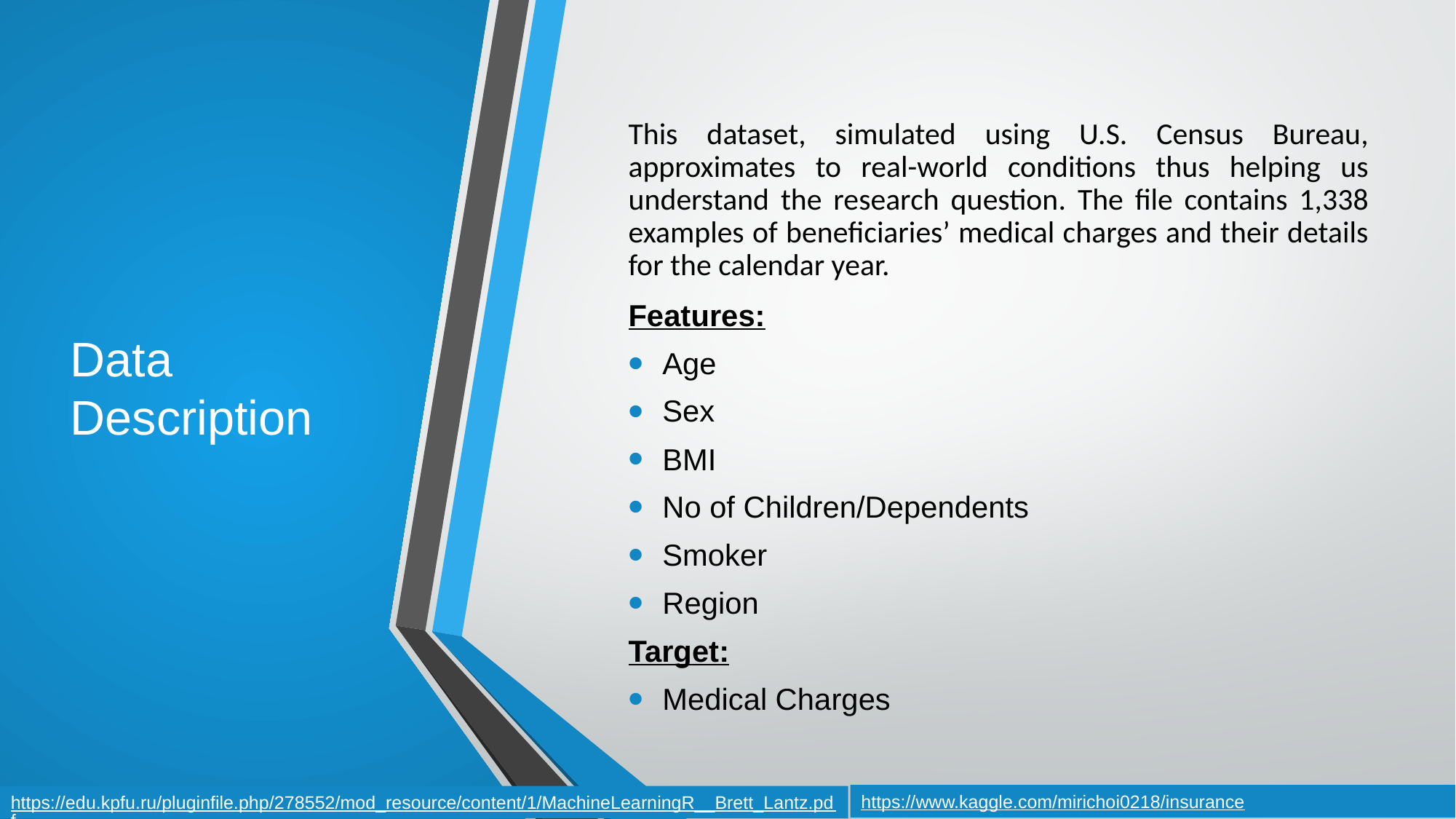

# Data Description
This dataset, simulated using U.S. Census Bureau, approximates to real-world conditions thus helping us understand the research question. The file contains 1,338 examples of beneficiaries’ medical charges and their details for the calendar year.
Features:
Age
Sex
BMI
No of Children/Dependents
Smoker
Region
Target:
Medical Charges

https://www.kaggle.com/mirichoi0218/insurance
https://edu.kpfu.ru/pluginfile.php/278552/mod_resource/content/1/MachineLearningR__Brett_Lantz.pdf